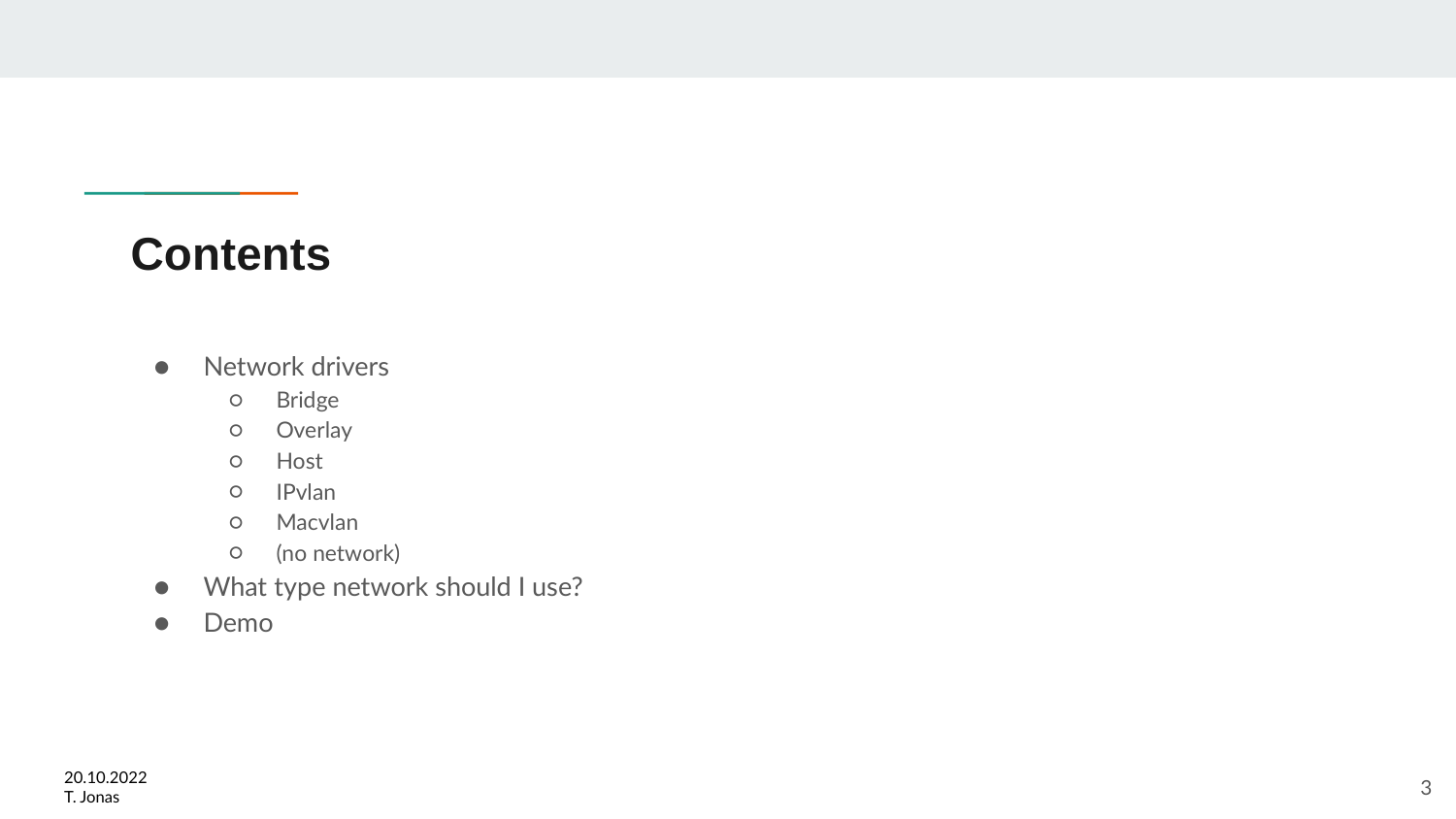

# Contents
Network drivers
Bridge
Overlay
Host
IPvlan
Macvlan
(no network)
What type network should I use?
Demo
3